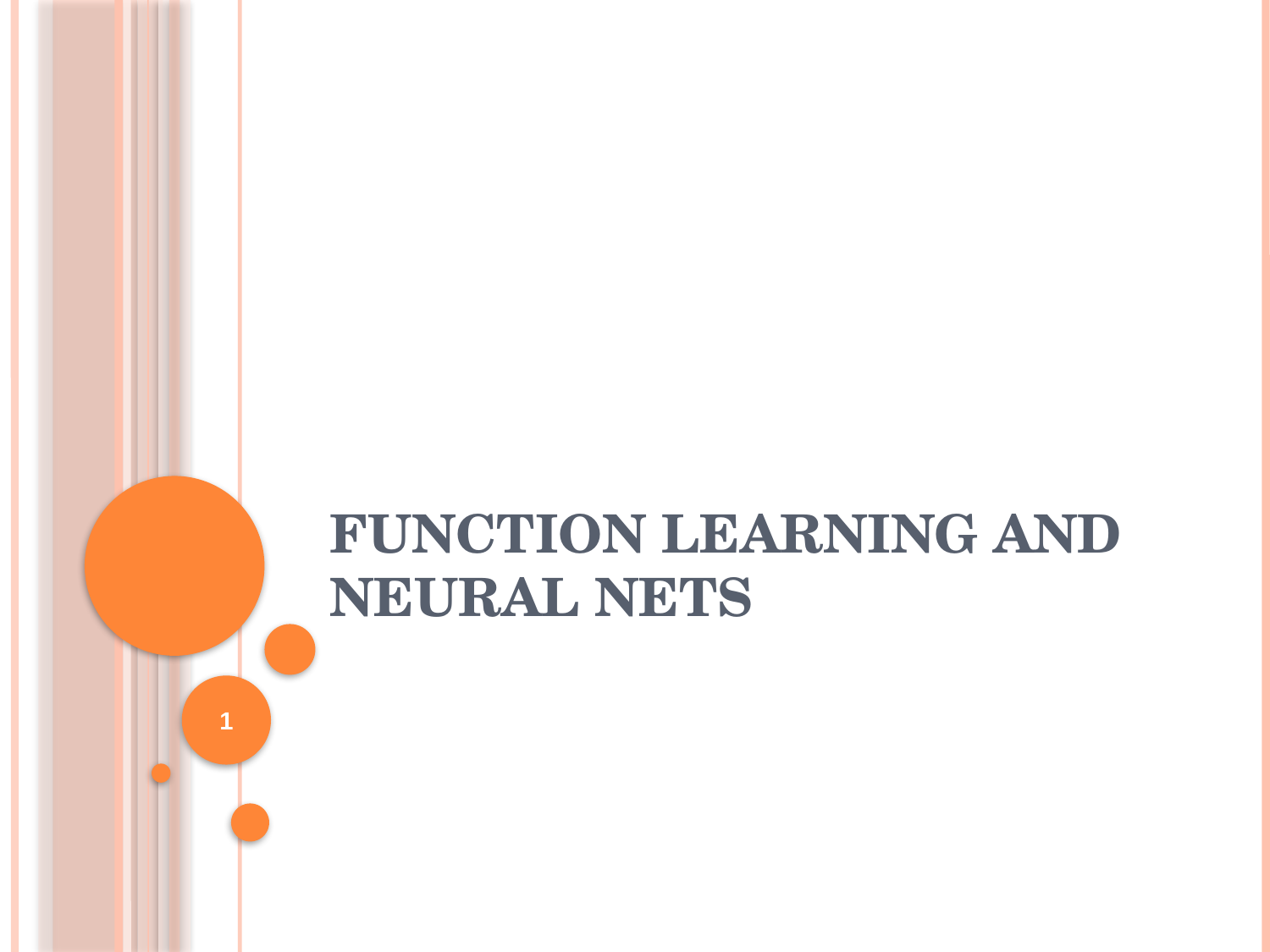

# Function Learning and Neural Nets
1